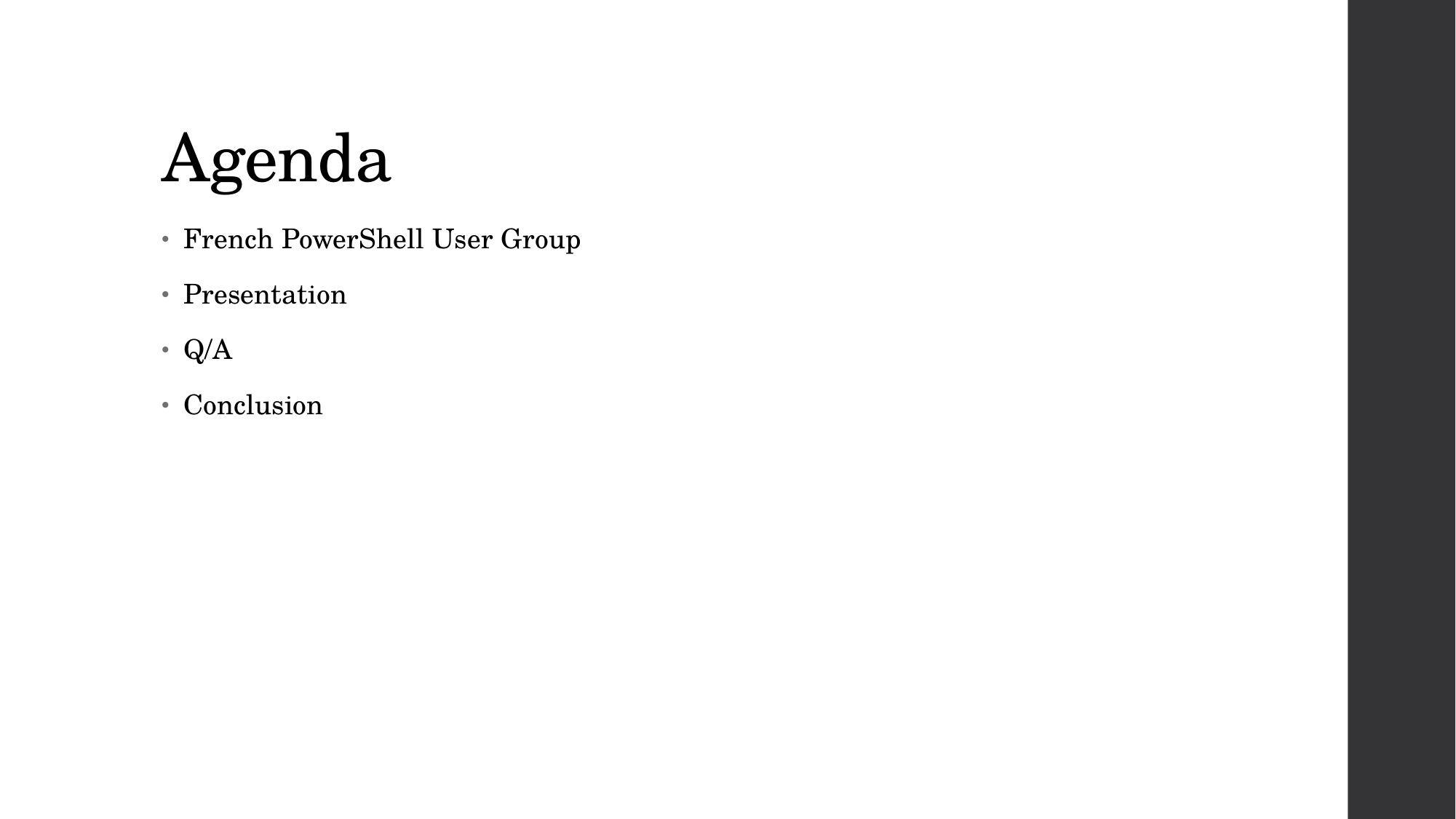

# Agenda
French PowerShell User Group
Presentation
Q/A
Conclusion